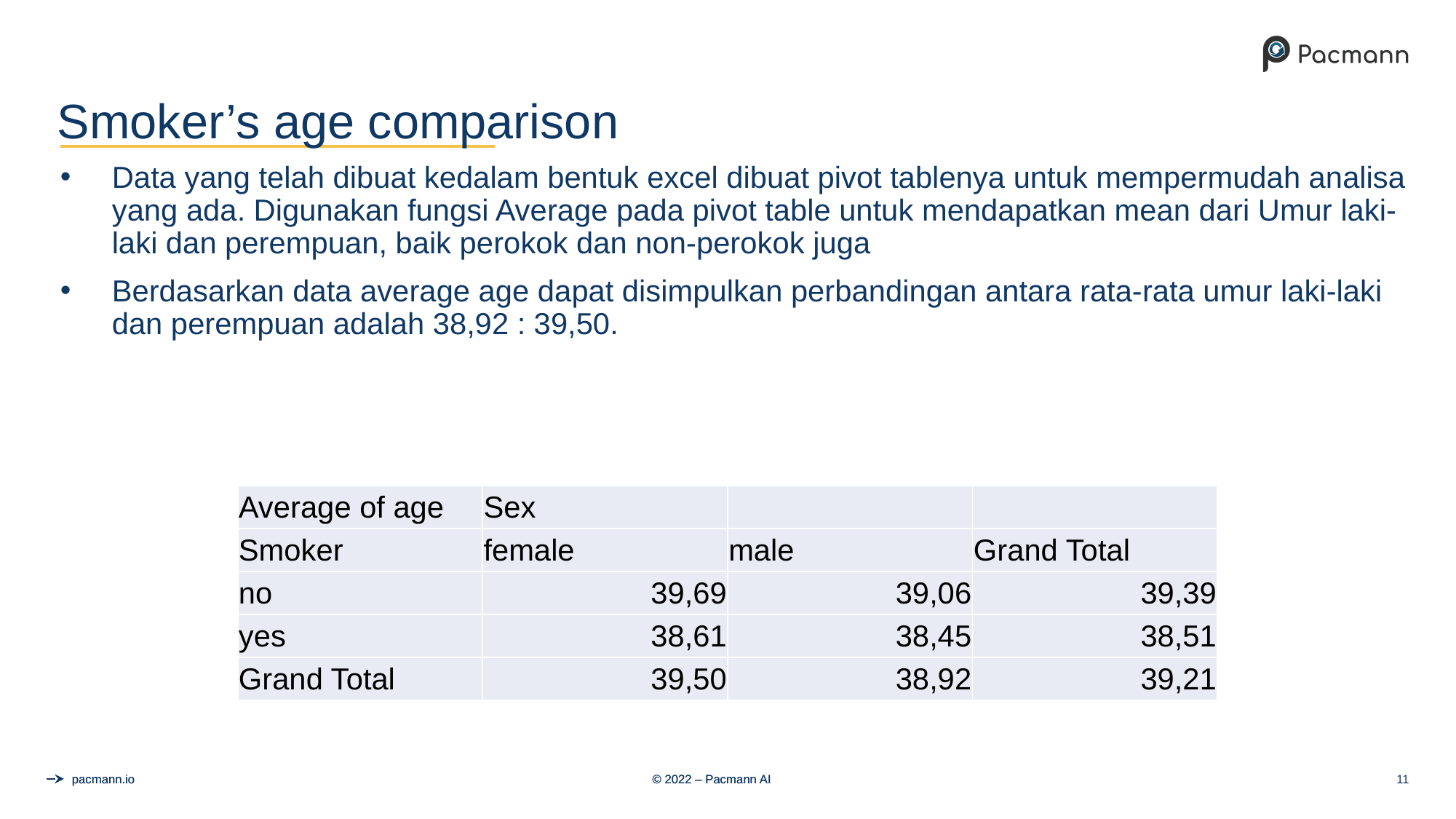

# Smoker’s age comparison
Data yang telah dibuat kedalam bentuk excel dibuat pivot tablenya untuk mempermudah analisa yang ada. Digunakan fungsi Average pada pivot table untuk mendapatkan mean dari Umur laki-laki dan perempuan, baik perokok dan non-perokok juga
Berdasarkan data average age dapat disimpulkan perbandingan antara rata-rata umur laki-laki dan perempuan adalah 38,92 : 39,50.
| Average of age | Sex |  |  |
| --- | --- | --- | --- |
| Smoker | female | male | Grand Total |
| no | 39,69 | 39,06 | 39,39 |
| yes | 38,61 | 38,45 | 38,51 |
| Grand Total | 39,50 | 38,92 | 39,21 |